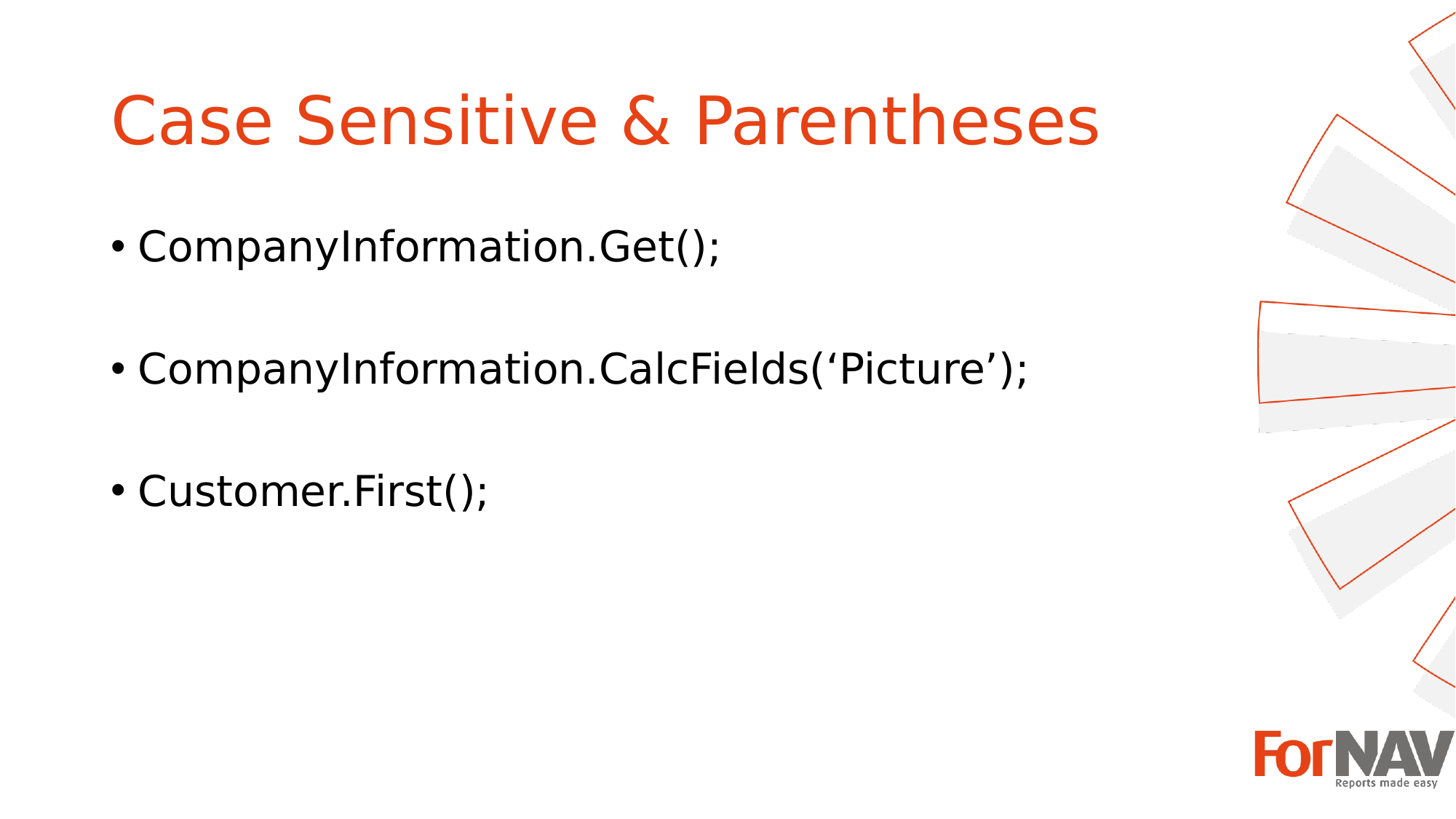

# Case Sensitive & Parentheses
CompanyInformation.Get();

CompanyInformation.CalcFields(‘Picture’);

Customer.First();